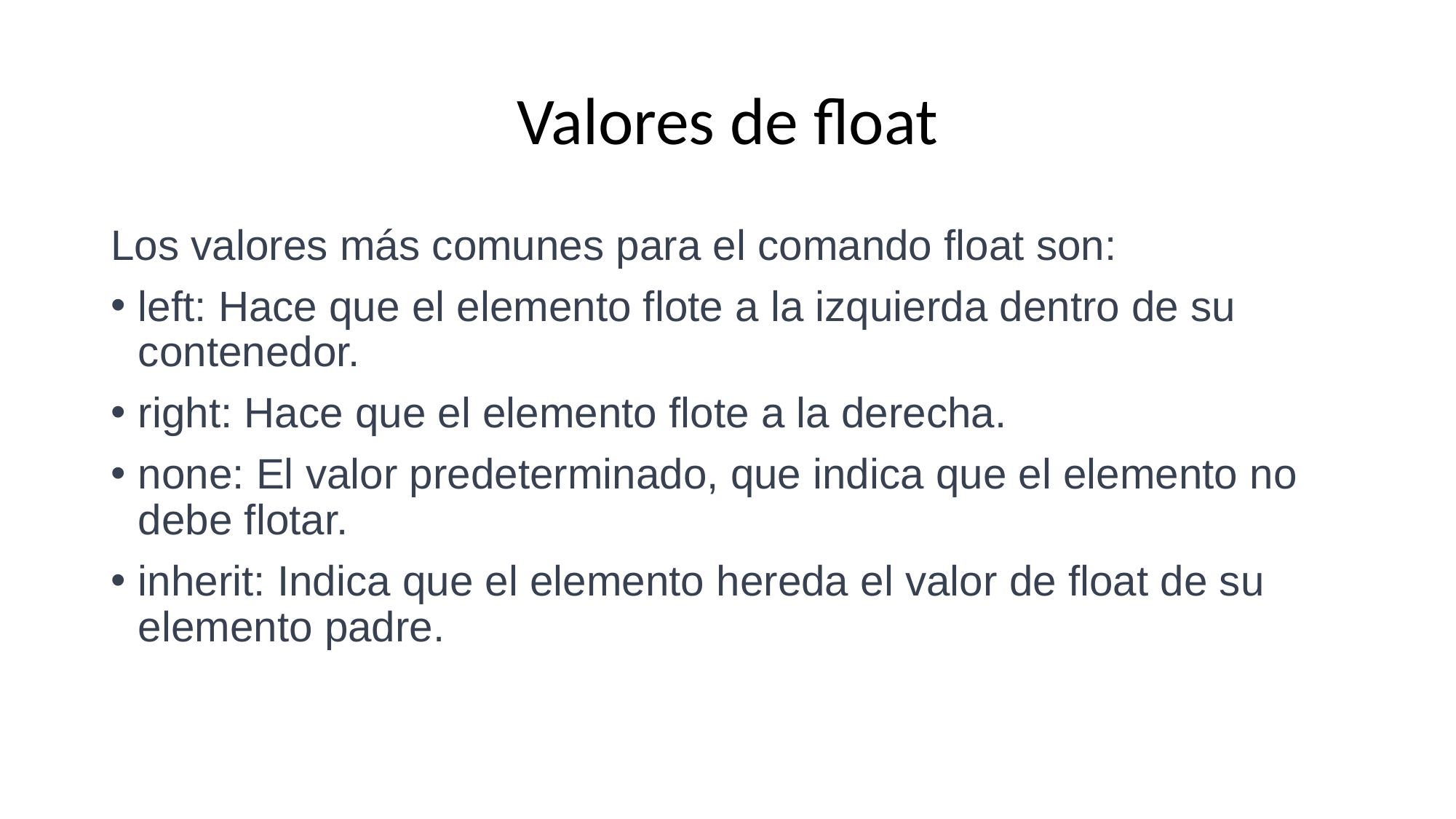

# Valores de float
Los valores más comunes para el comando float son:
left: Hace que el elemento flote a la izquierda dentro de su contenedor.
right: Hace que el elemento flote a la derecha.
none: El valor predeterminado, que indica que el elemento no debe flotar.
inherit: Indica que el elemento hereda el valor de float de su elemento padre.